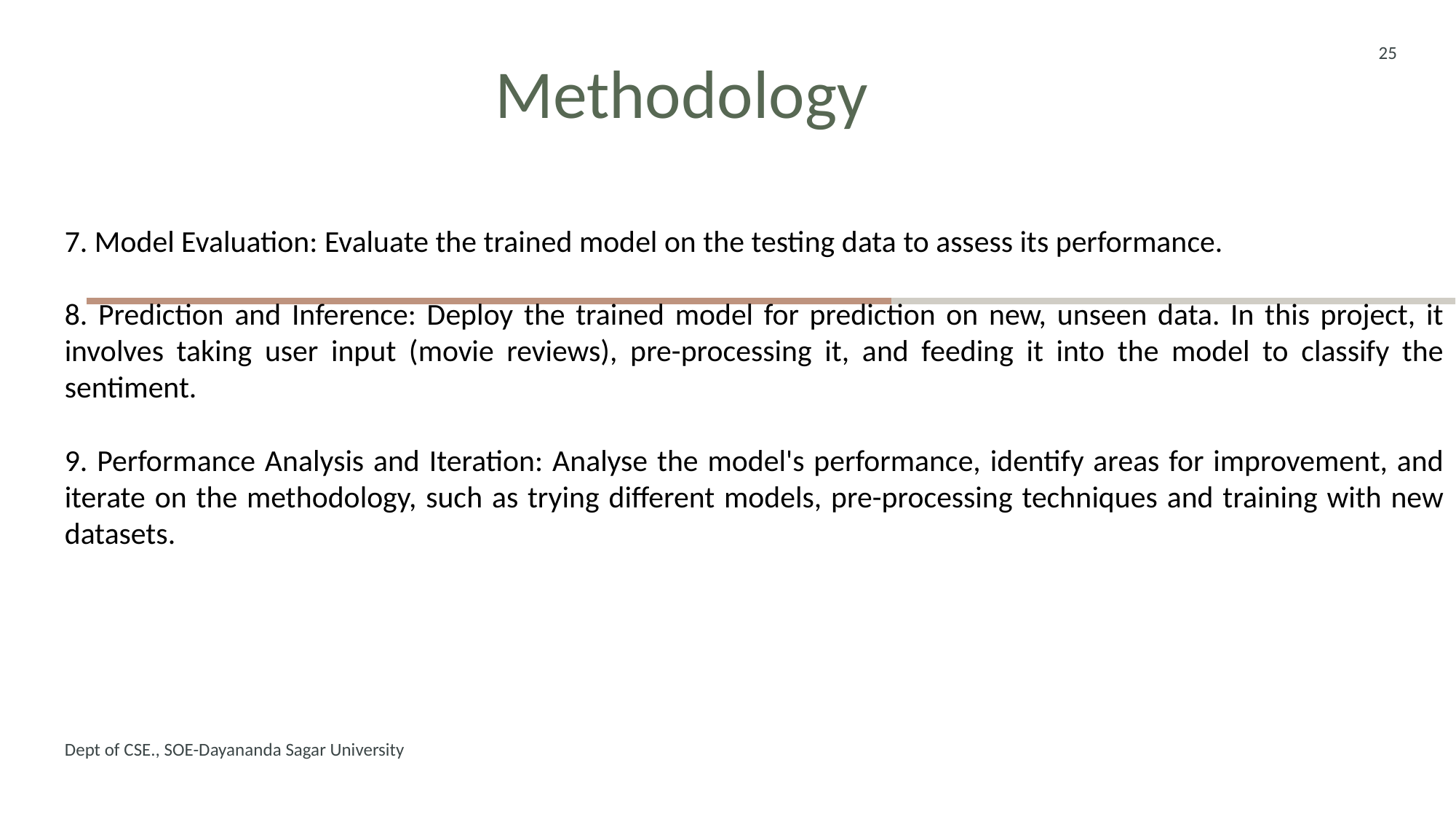

25
# Methodology
7. Model Evaluation: Evaluate the trained model on the testing data to assess its performance.

8. Prediction and Inference: Deploy the trained model for prediction on new, unseen data. In this project, it involves taking user input (movie reviews), pre-processing it, and feeding it into the model to classify the sentiment.

9. Performance Analysis and Iteration: Analyse the model's performance, identify areas for improvement, and iterate on the methodology, such as trying different models, pre-processing techniques and training with new datasets.

Dept of CSE., SOE-Dayananda Sagar University